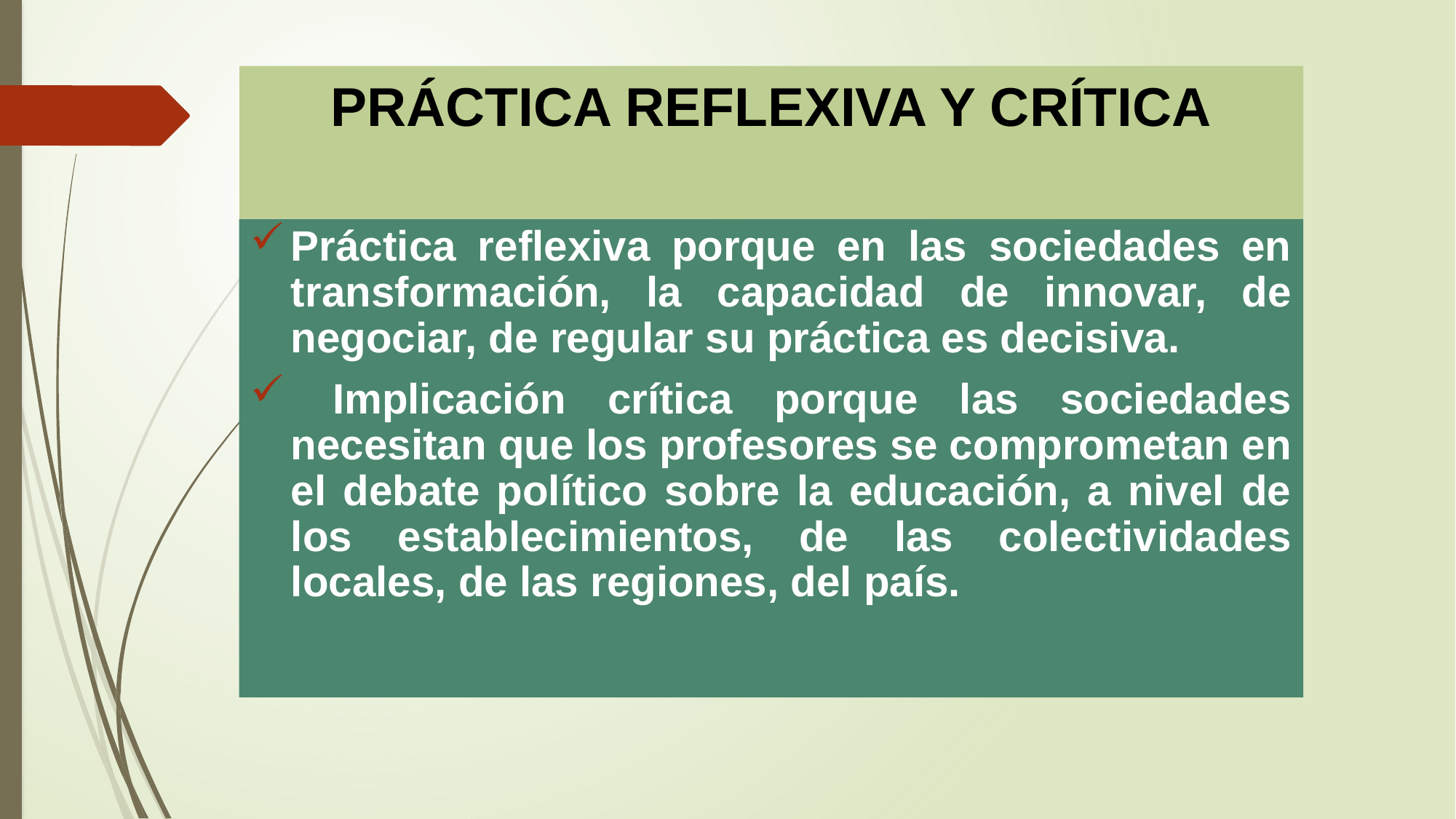

# PRÁCTICA REFLEXIVA Y CRÍTICA
Práctica reflexiva porque en las sociedades en transformación, la capacidad de innovar, de negociar, de regular su práctica es decisiva.
 Implicación crítica porque las sociedades necesitan que los profesores se comprometan en el debate político sobre la educación, a nivel de los establecimientos, de las colectividades locales, de las regiones, del país.